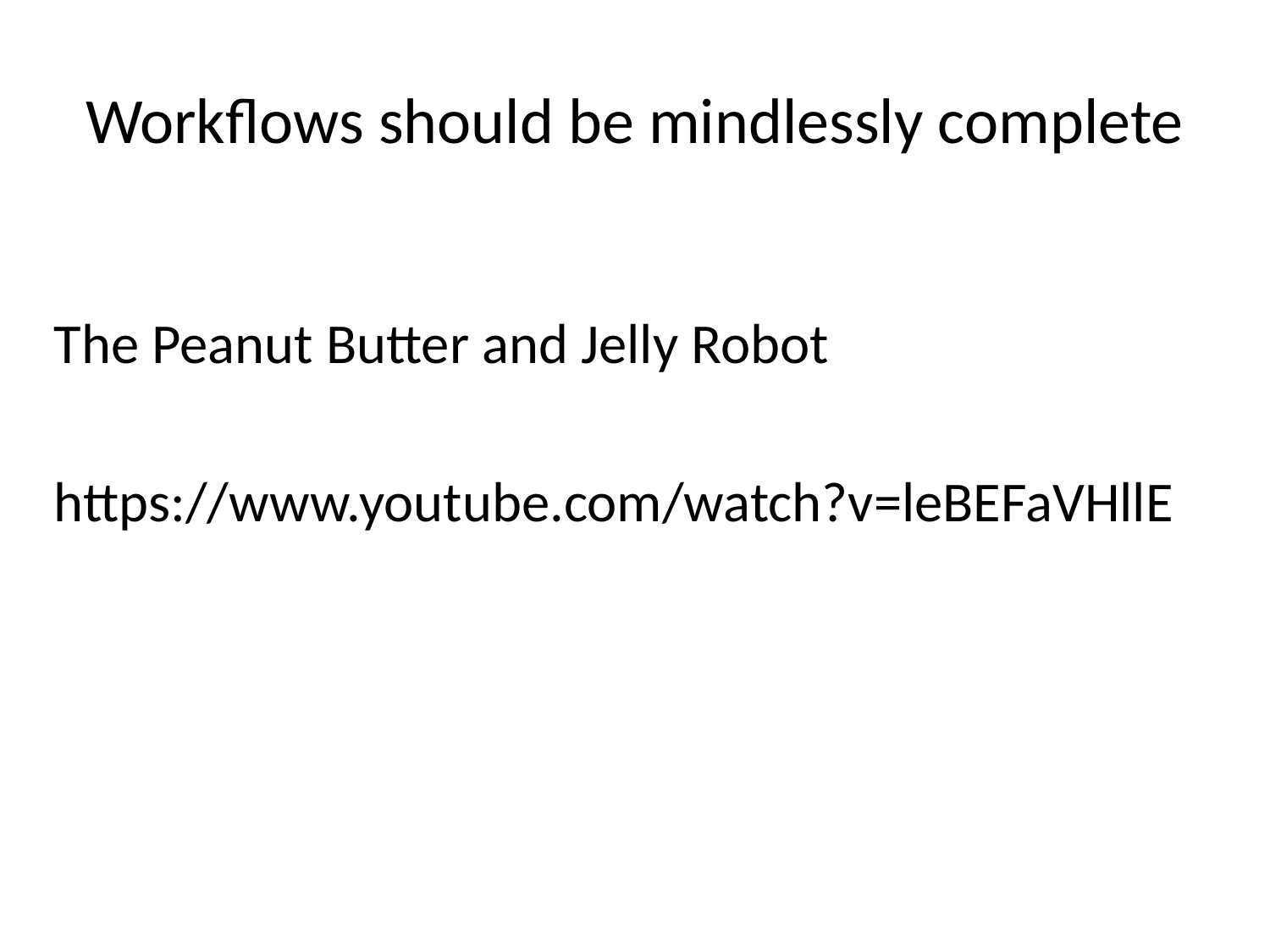

# Workflows should be mindlessly complete

The Peanut Butter and Jelly Robot

https://www.youtube.com/watch?v=leBEFaVHllE